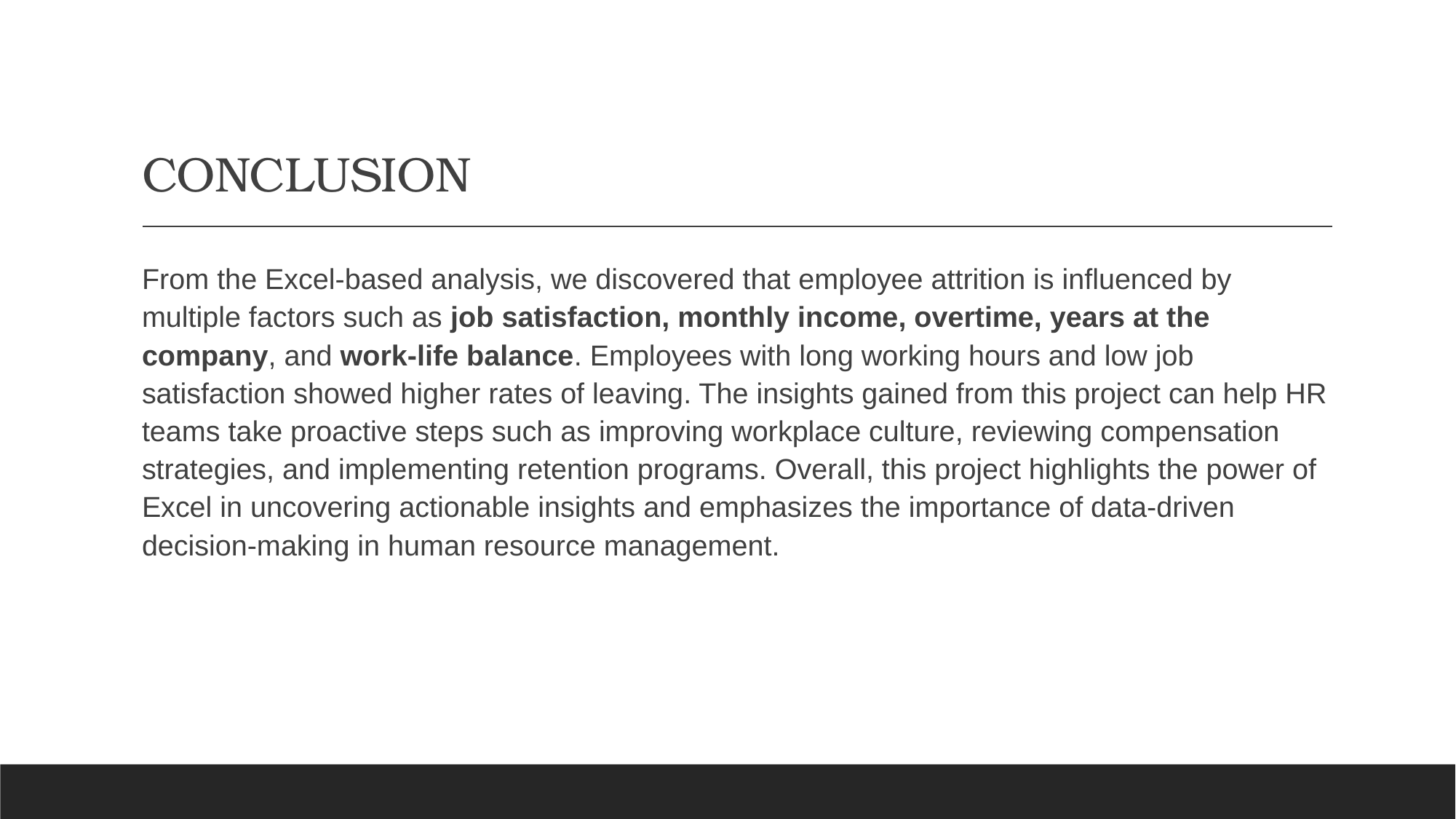

# CONCLUSION
From the Excel-based analysis, we discovered that employee attrition is influenced by multiple factors such as job satisfaction, monthly income, overtime, years at the company, and work-life balance. Employees with long working hours and low job satisfaction showed higher rates of leaving. The insights gained from this project can help HR teams take proactive steps such as improving workplace culture, reviewing compensation strategies, and implementing retention programs. Overall, this project highlights the power of Excel in uncovering actionable insights and emphasizes the importance of data-driven decision-making in human resource management.